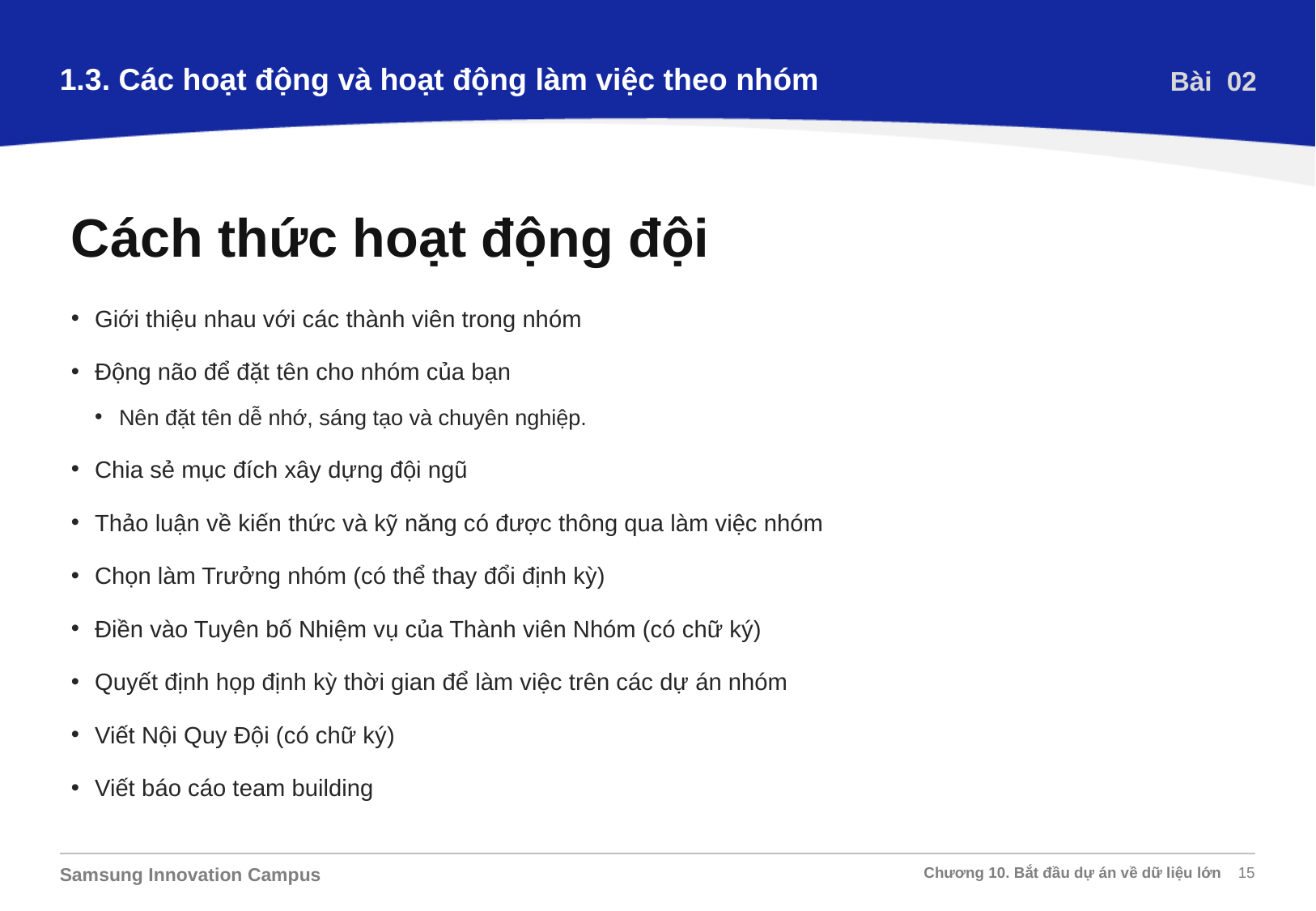

1.3. Các hoạt động và hoạt động làm việc theo nhóm
Bài  02

Cách thức hoạt động đội
Giới thiệu nhau với các thành viên trong nhóm
Động não để đặt tên cho nhóm của bạn
Nên đặt tên dễ nhớ, sáng tạo và chuyên nghiệp.
Chia sẻ mục đích xây dựng đội ngũ
Thảo luận về kiến thức và kỹ năng có được thông qua làm việc nhóm
Chọn làm Trưởng nhóm (có thể thay đổi định kỳ)
Điền vào Tuyên bố Nhiệm vụ của Thành viên Nhóm (có chữ ký)
Quyết định họp định kỳ thời gian để làm việc trên các dự án nhóm
Viết Nội Quy Đội (có chữ ký)
Viết báo cáo team building